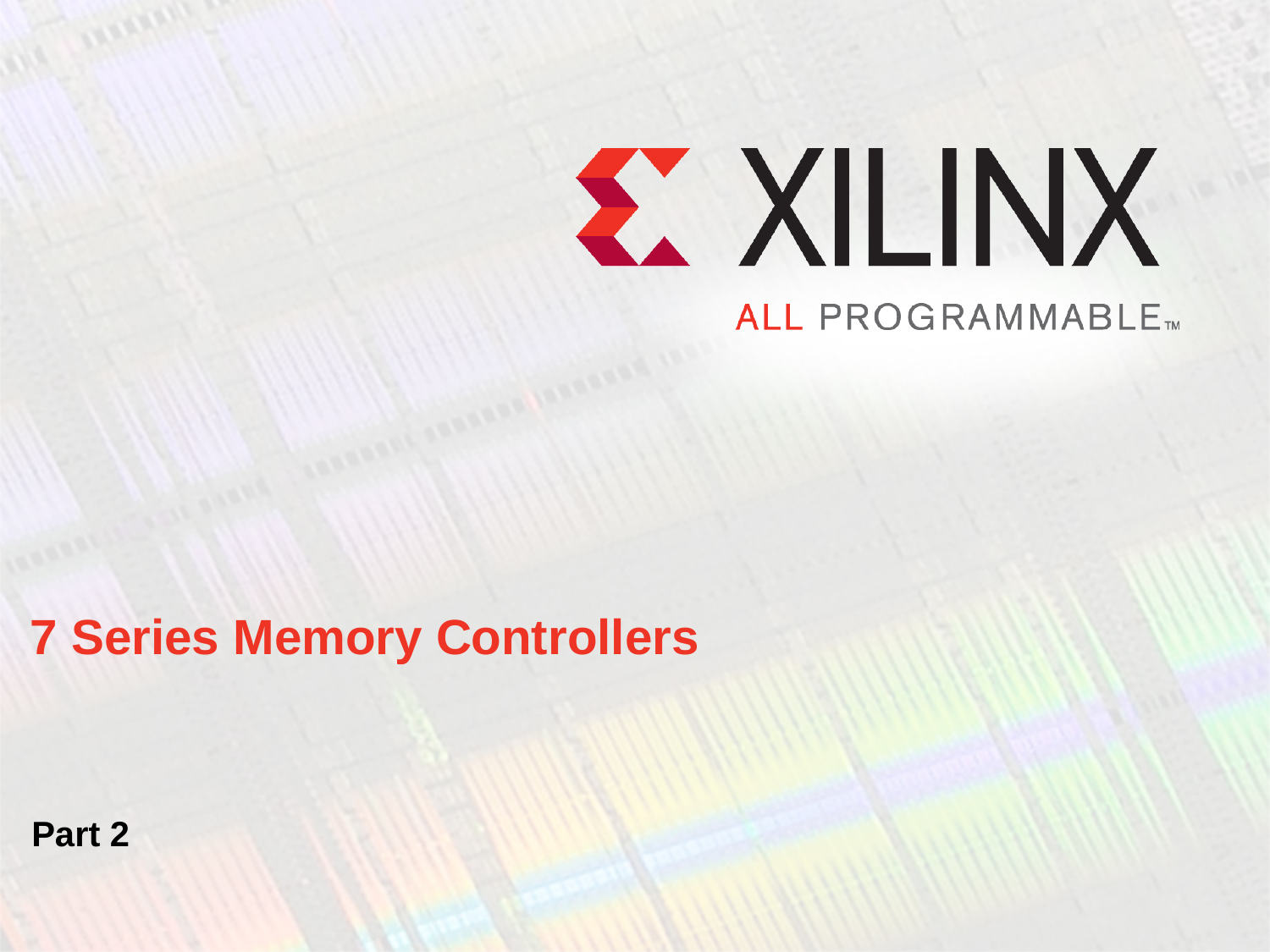

# 7 Series Memory Controllers
Part 2